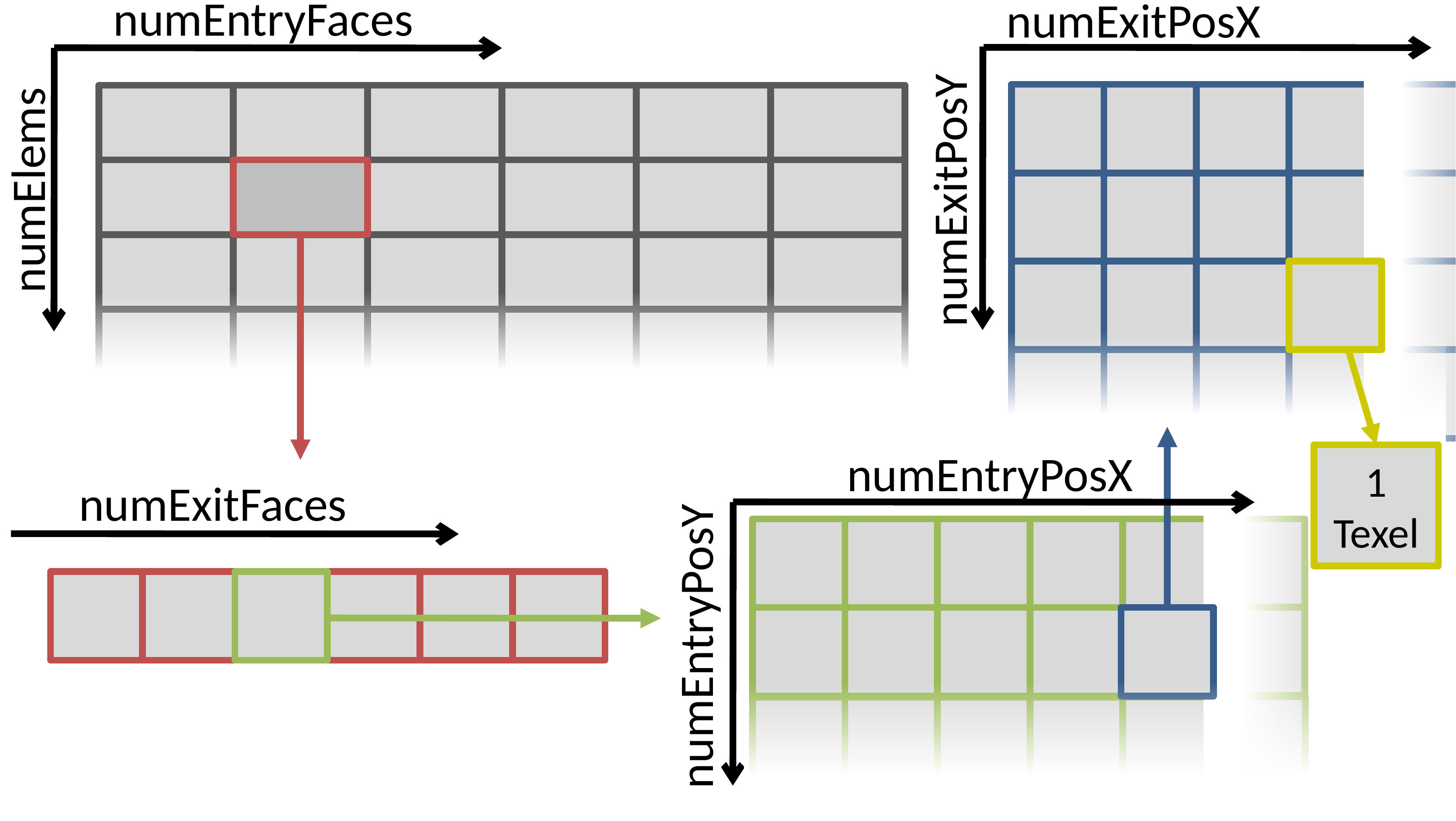

numEntryFaces
numExitPosX

numElems
numExitPosY

numEntryPosX
1 Texel
numExitFaces

numEntryPosY